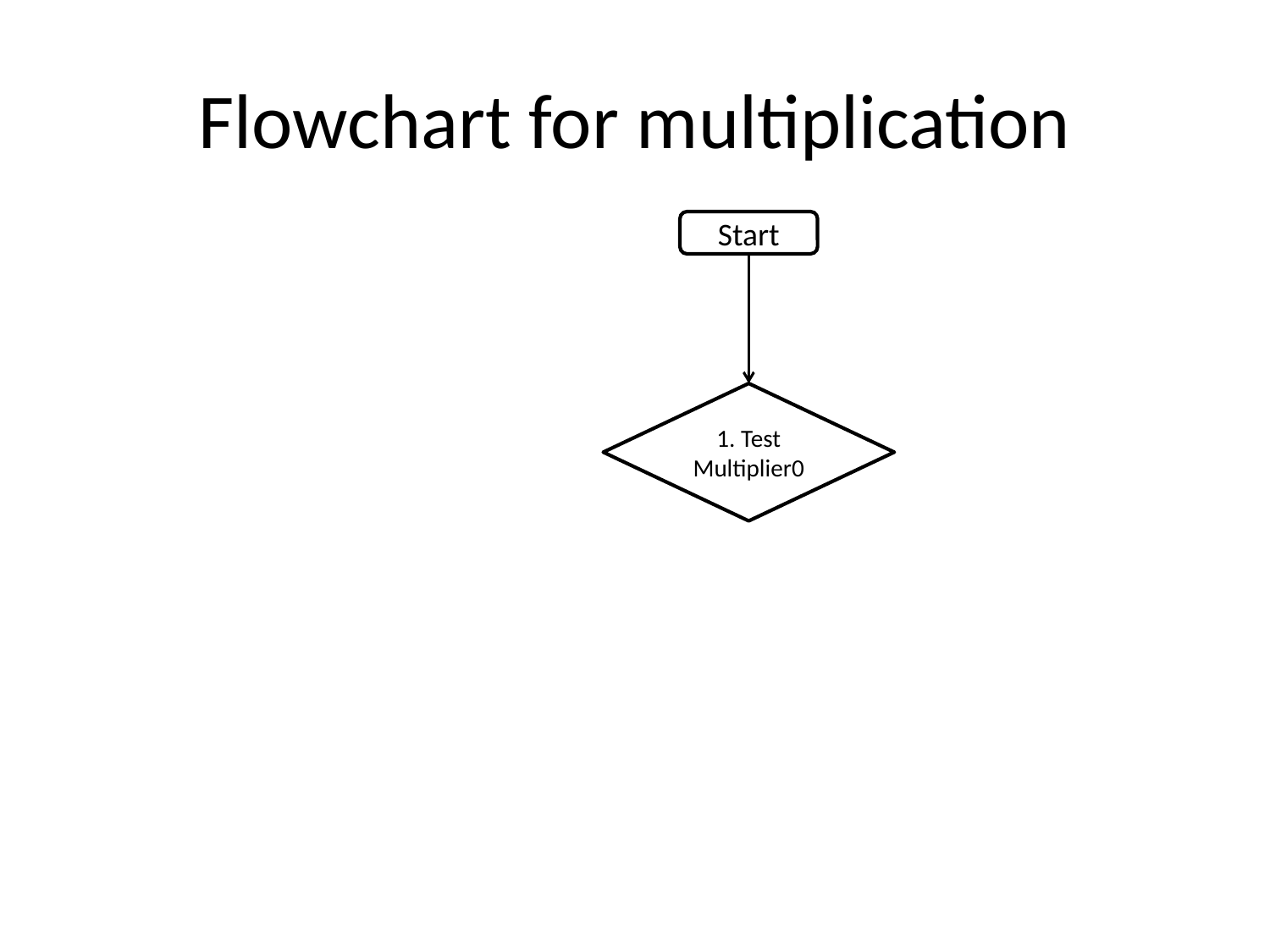

# Flowchart for multiplication
Start
1. Test Multiplier0